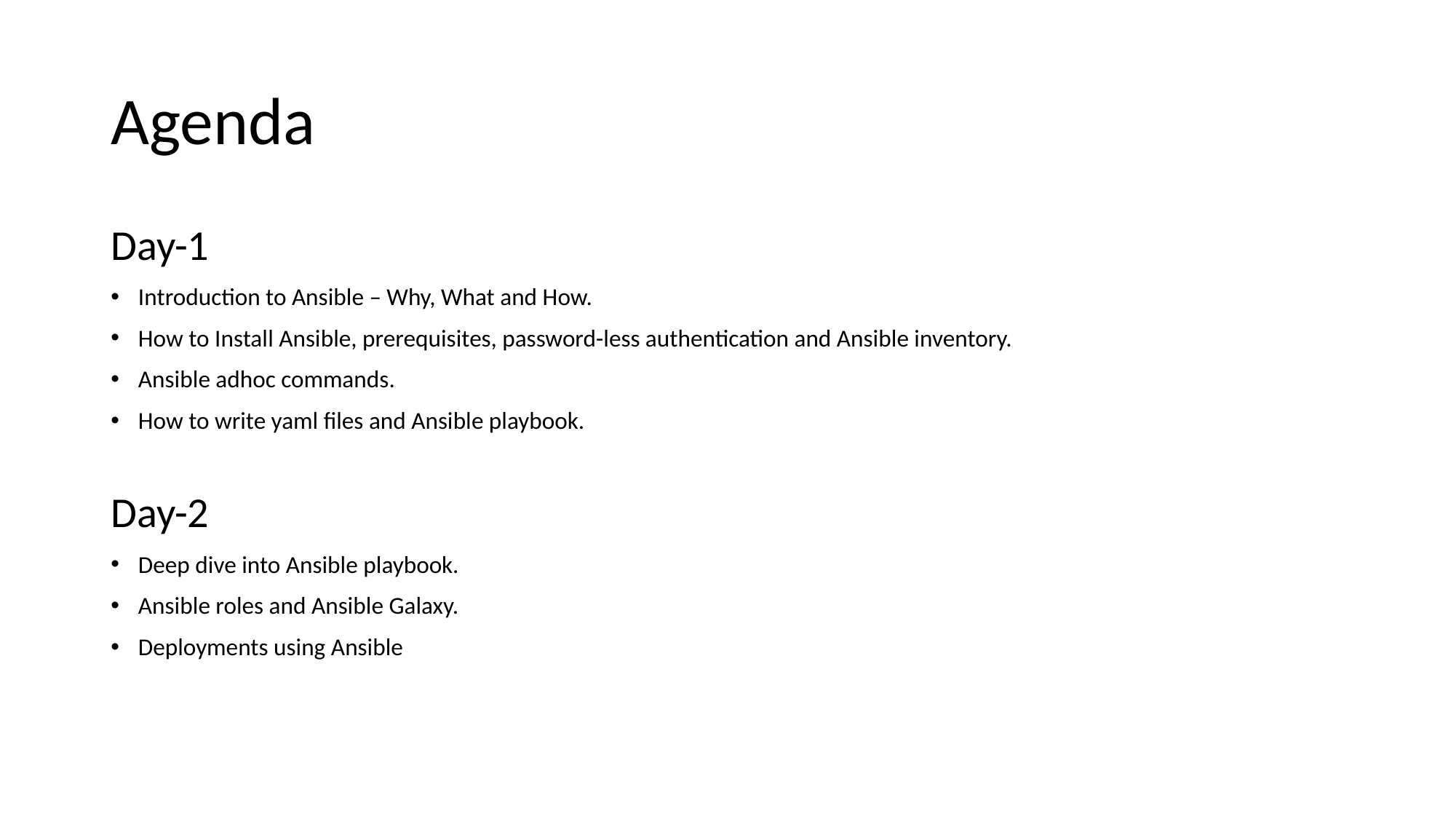

# Agenda
Day-1
Introduction to Ansible – Why, What and How.
How to Install Ansible, prerequisites, password-less authentication and Ansible inventory.
Ansible adhoc commands.
How to write yaml files and Ansible playbook.

Day-2
Deep dive into Ansible playbook.
Ansible roles and Ansible Galaxy.
Deployments using Ansible